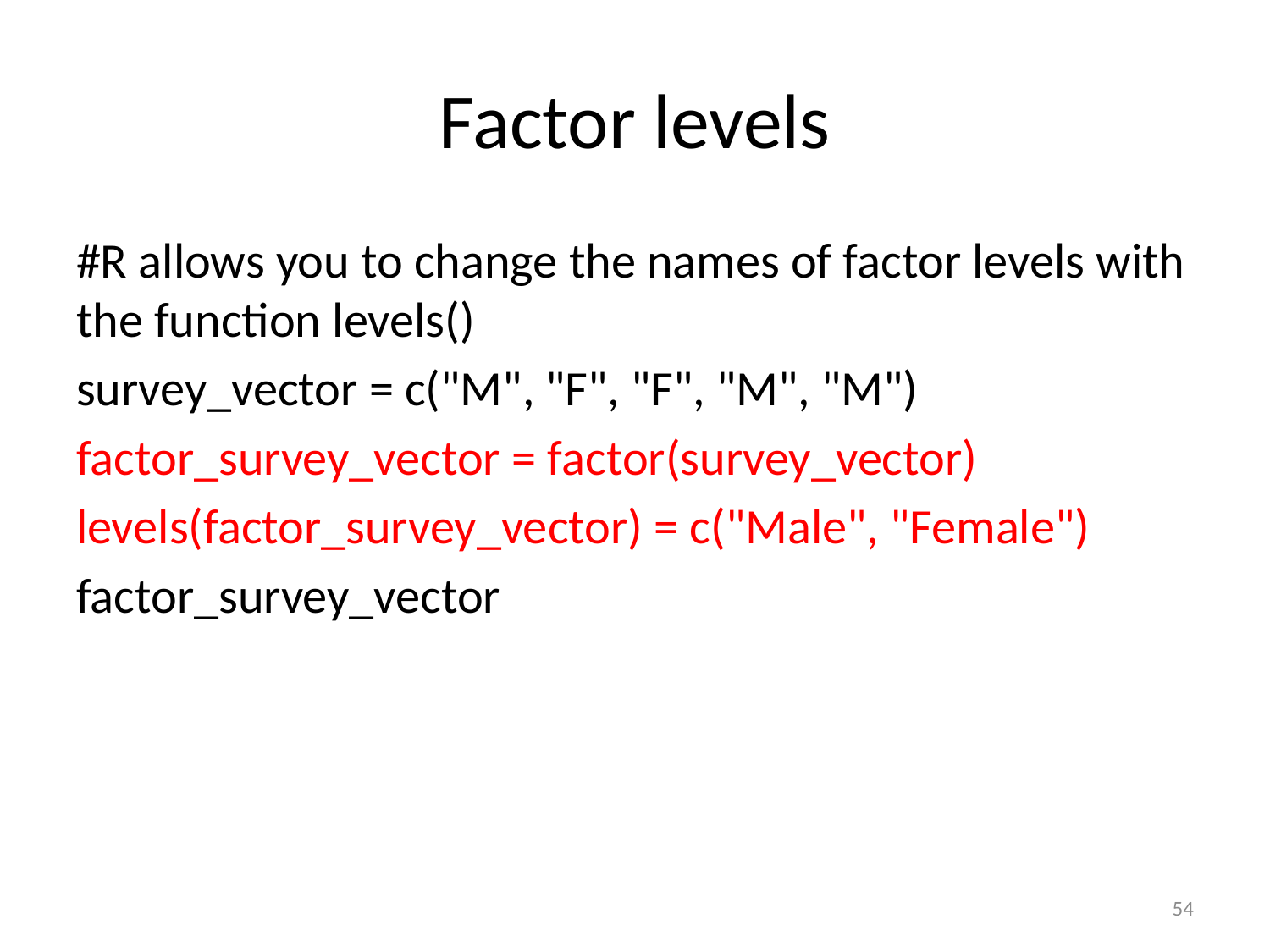

# Factor levels
#R allows you to change the names of factor levels with the function levels()
survey_vector = c("M", "F", "F", "M", "M")
factor_survey_vector = factor(survey_vector)
levels(factor_survey_vector) = c("Male", "Female")
factor_survey_vector
54